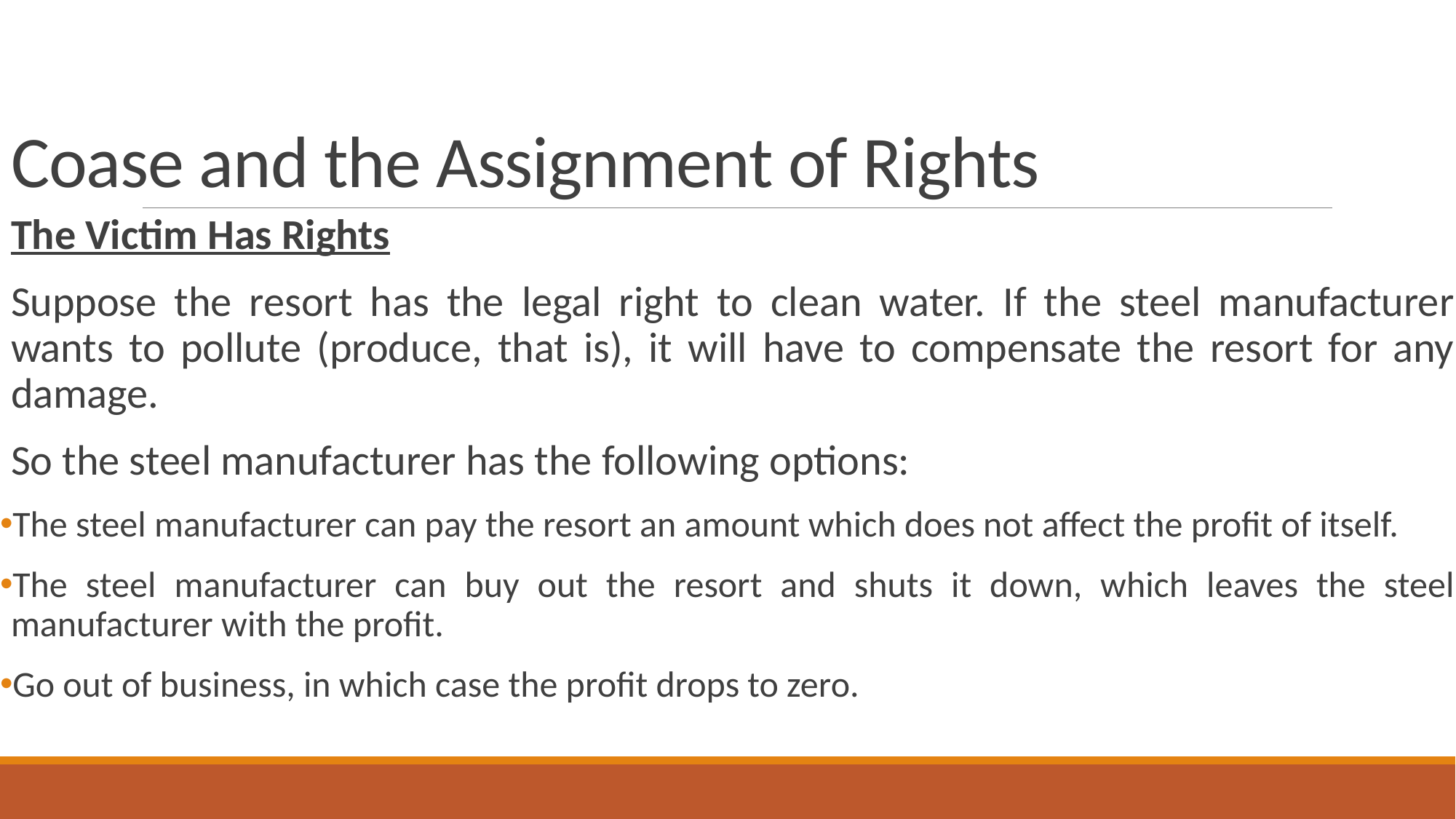

# Coase and the Assignment of Rights
The Victim Has Rights
Suppose the resort has the legal right to clean water. If the steel manufacturer wants to pollute (produce, that is), it will have to compensate the resort for any damage.
So the steel manufacturer has the following options:
The steel manufacturer can pay the resort an amount which does not affect the profit of itself.
The steel manufacturer can buy out the resort and shuts it down, which leaves the steel manufacturer with the profit.
Go out of business, in which case the profit drops to zero.